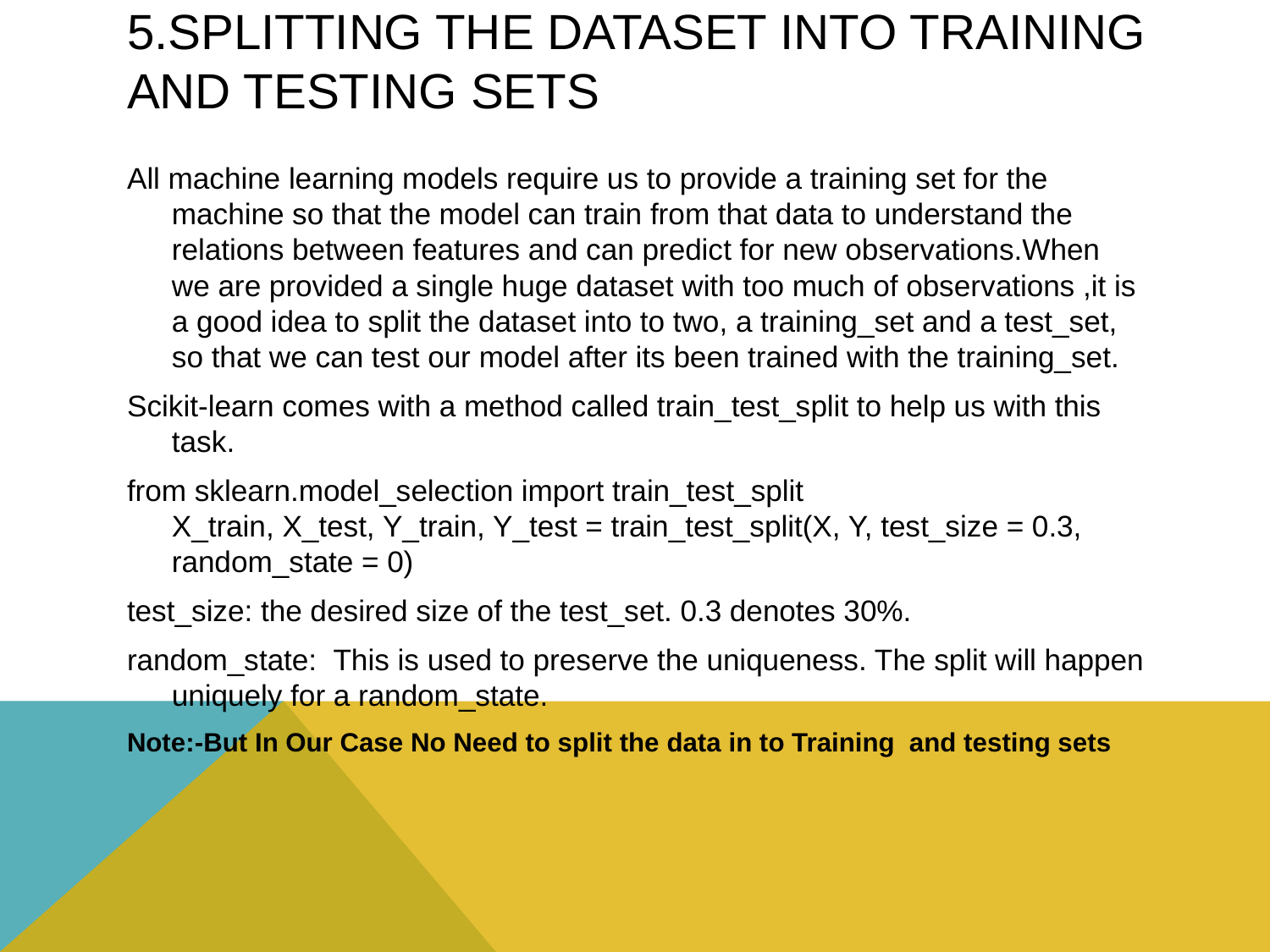

# 5.Splitting the dataset into training and testing sets
All machine learning models require us to provide a training set for the machine so that the model can train from that data to understand the relations between features and can predict for new observations.When we are provided a single huge dataset with too much of observations ,it is a good idea to split the dataset into to two, a training_set and a test_set, so that we can test our model after its been trained with the training_set.
Scikit-learn comes with a method called train_test_split to help us with this task.
from sklearn.model_selection import train_test_split
X_train, X_test, Y_train, Y_test = train_test_split(X, Y, test_size = 0.3, random_state = 0)
test_size: the desired size of the test_set. 0.3 denotes 30%.
random_state:  This is used to preserve the uniqueness. The split will happen uniquely for a random_state.
Note:-But In Our Case No Need to split the data in to Training  and testing sets